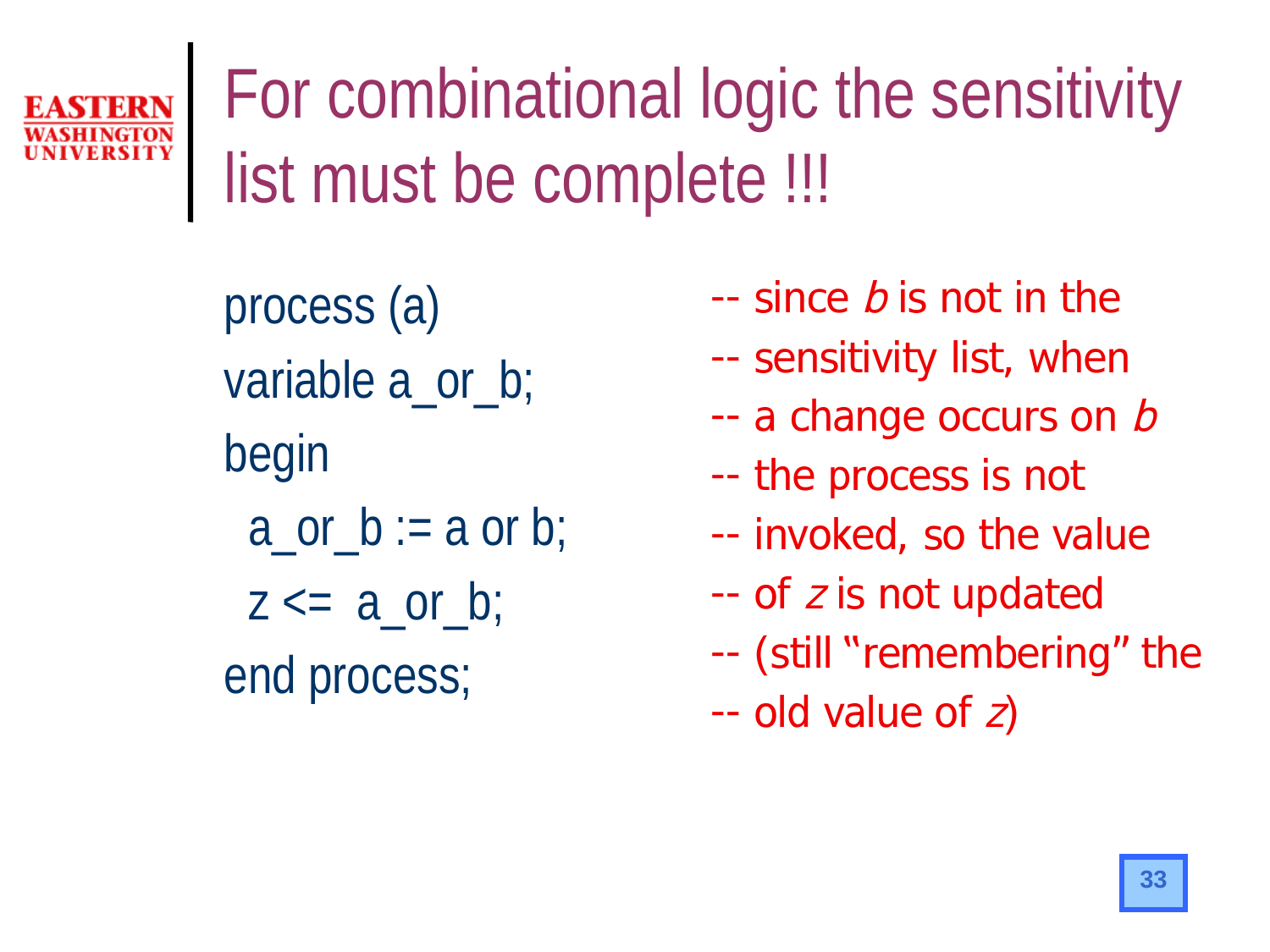

# For combinational logic the sensitivity list must be complete !!!
process (a)
variable a_or_b;
begin
  a_or_b := a or b;
  z <=  a_or_b;
end process;
-- since b is not in the
-- sensitivity list, when
-- a change occurs on b
-- the process is not
-- invoked, so the value
-- of z is not updated
-- (still “remembering” the
-- old value of z)
33